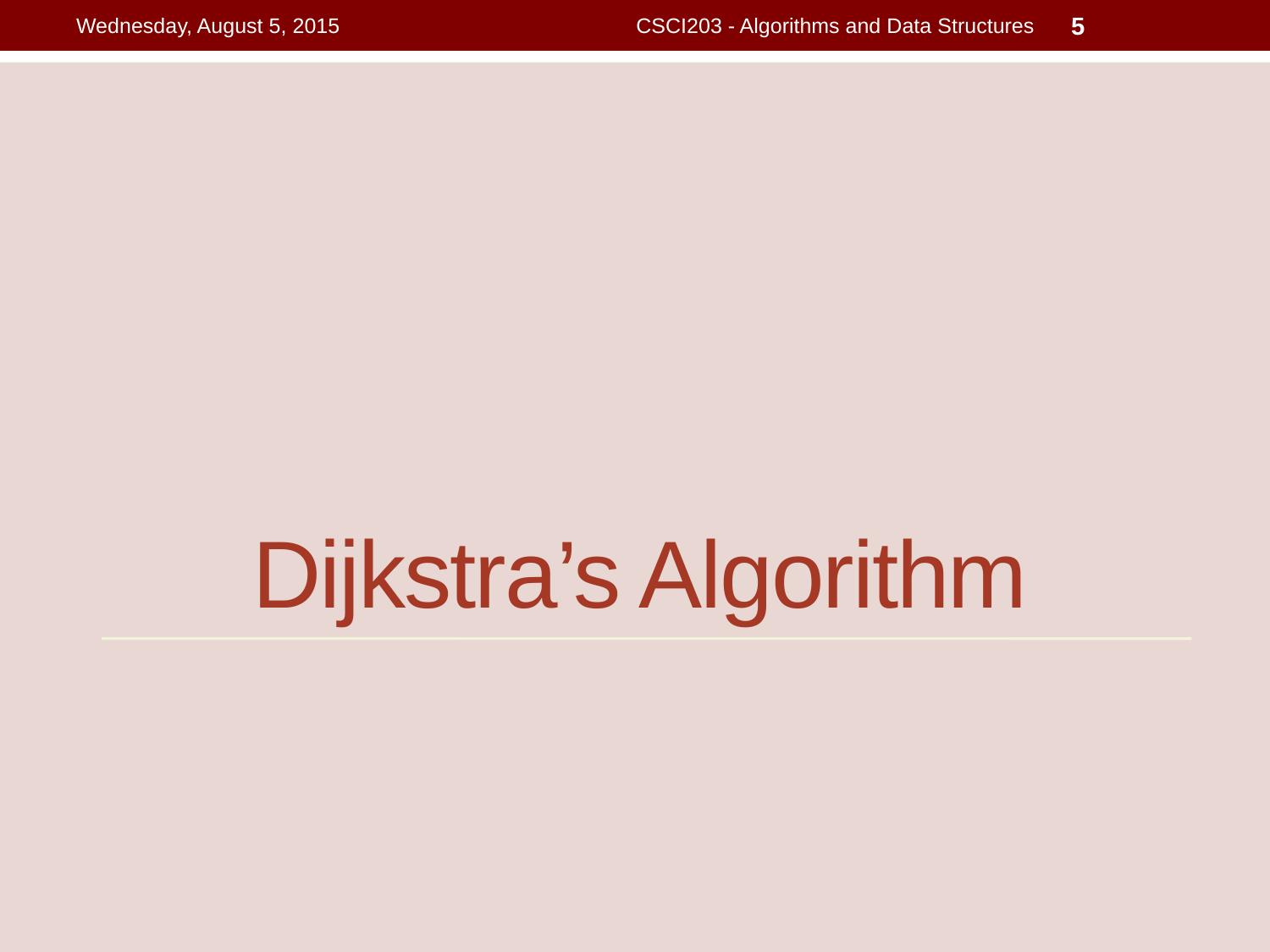

Wednesday, August 5, 2015
CSCI203 - Algorithms and Data Structures
5
# Dijkstra’s Algorithm